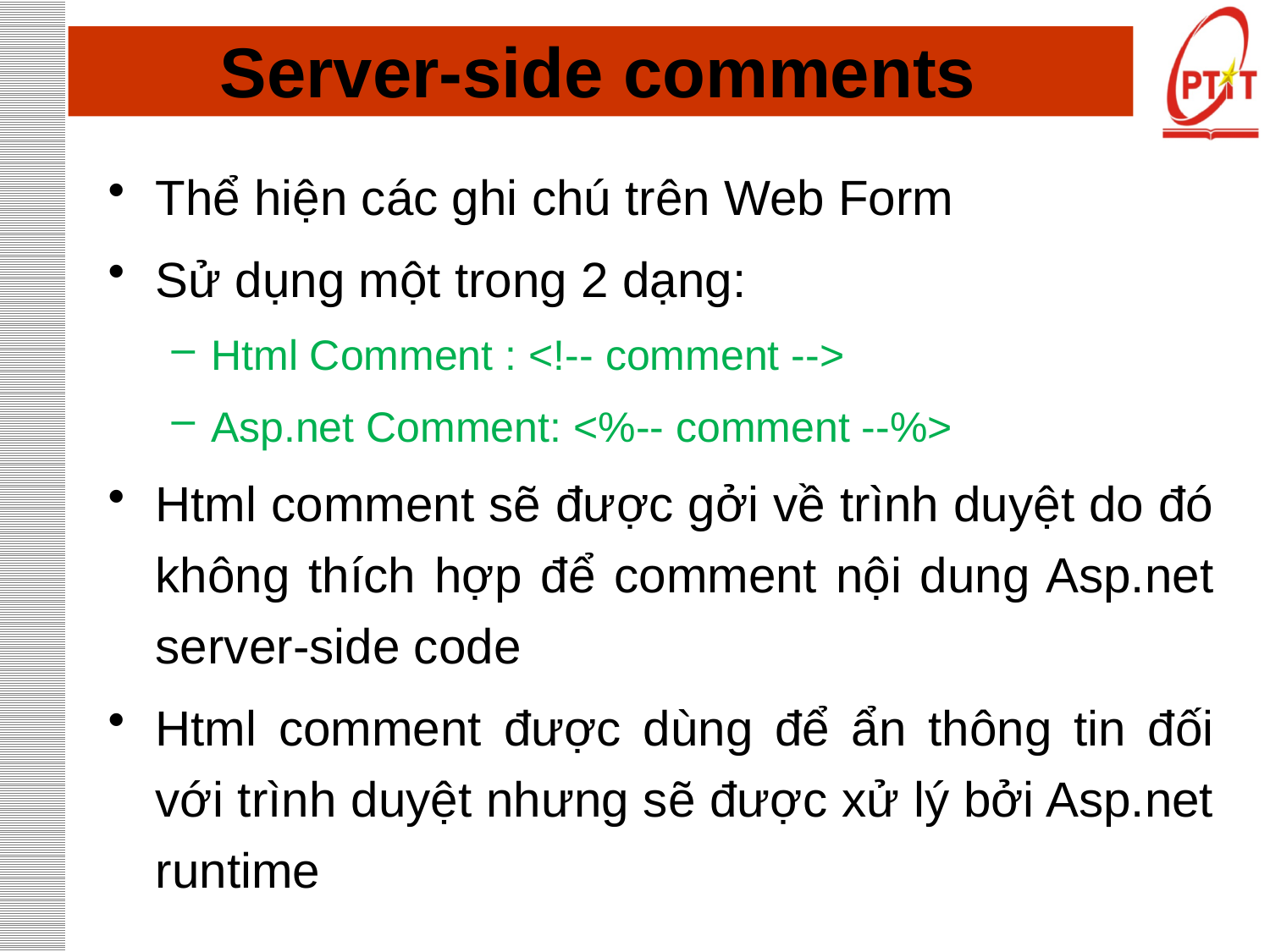

# Server-side comments
Thể hiện các ghi chú trên Web Form
Sử dụng một trong 2 dạng:
Html Comment : <!-- comment -->
Asp.net Comment: <%-- comment --%>
Html comment sẽ được gởi về trình duyệt do đó không thích hợp để comment nội dung Asp.net server-side code
Html comment được dùng để ẩn thông tin đối với trình duyệt nhưng sẽ được xử lý bởi Asp.net runtime